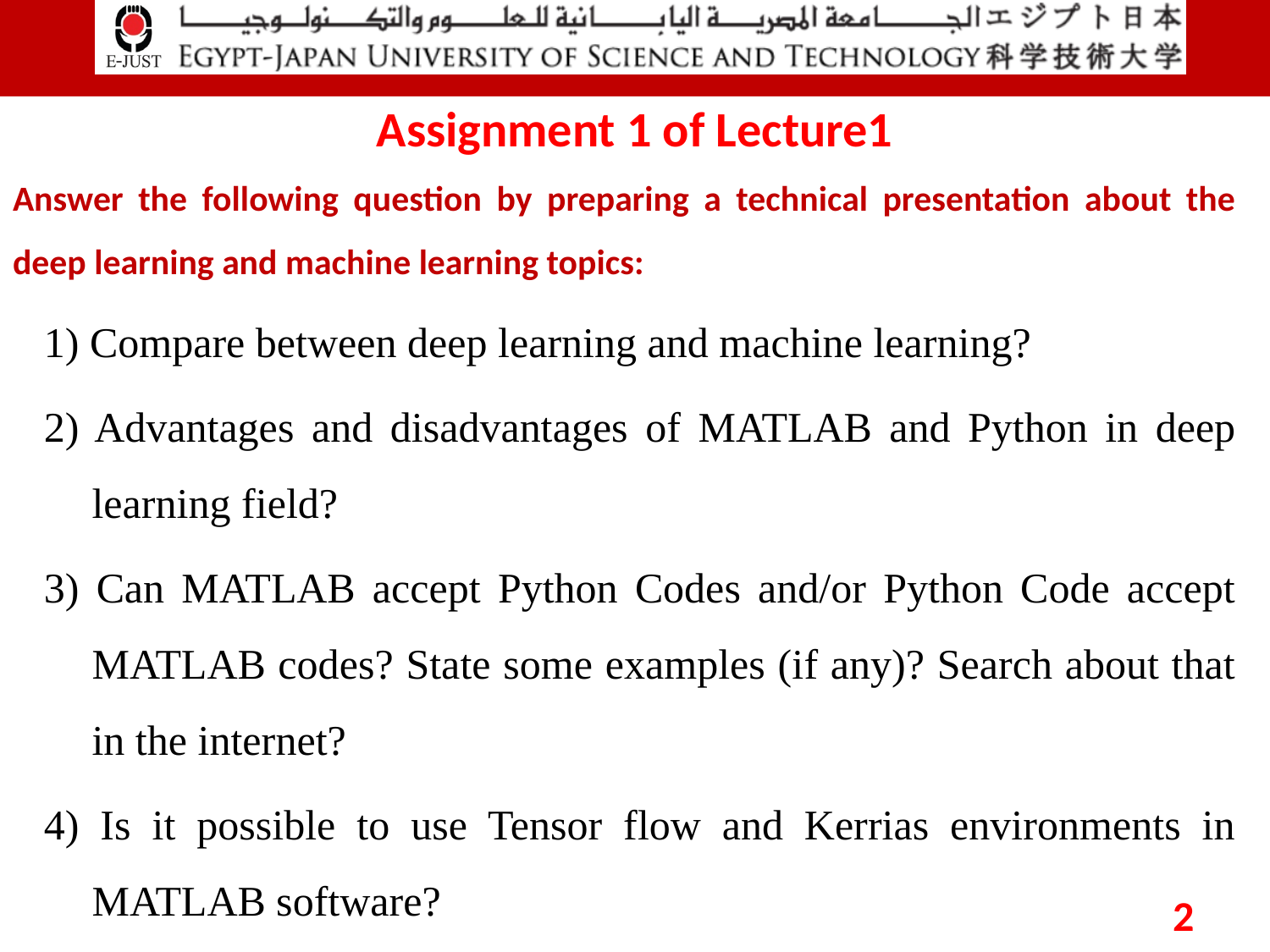

# Assignment 1 of Lecture1
Answer the following question by preparing a technical presentation about the deep learning and machine learning topics:
1) Compare between deep learning and machine learning?
2) Advantages and disadvantages of MATLAB and Python in deep learning field?
3) Can MATLAB accept Python Codes and/or Python Code accept MATLAB codes? State some examples (if any)? Search about that in the internet?
4) Is it possible to use Tensor flow and Kerrias environments in MATLAB software?
2